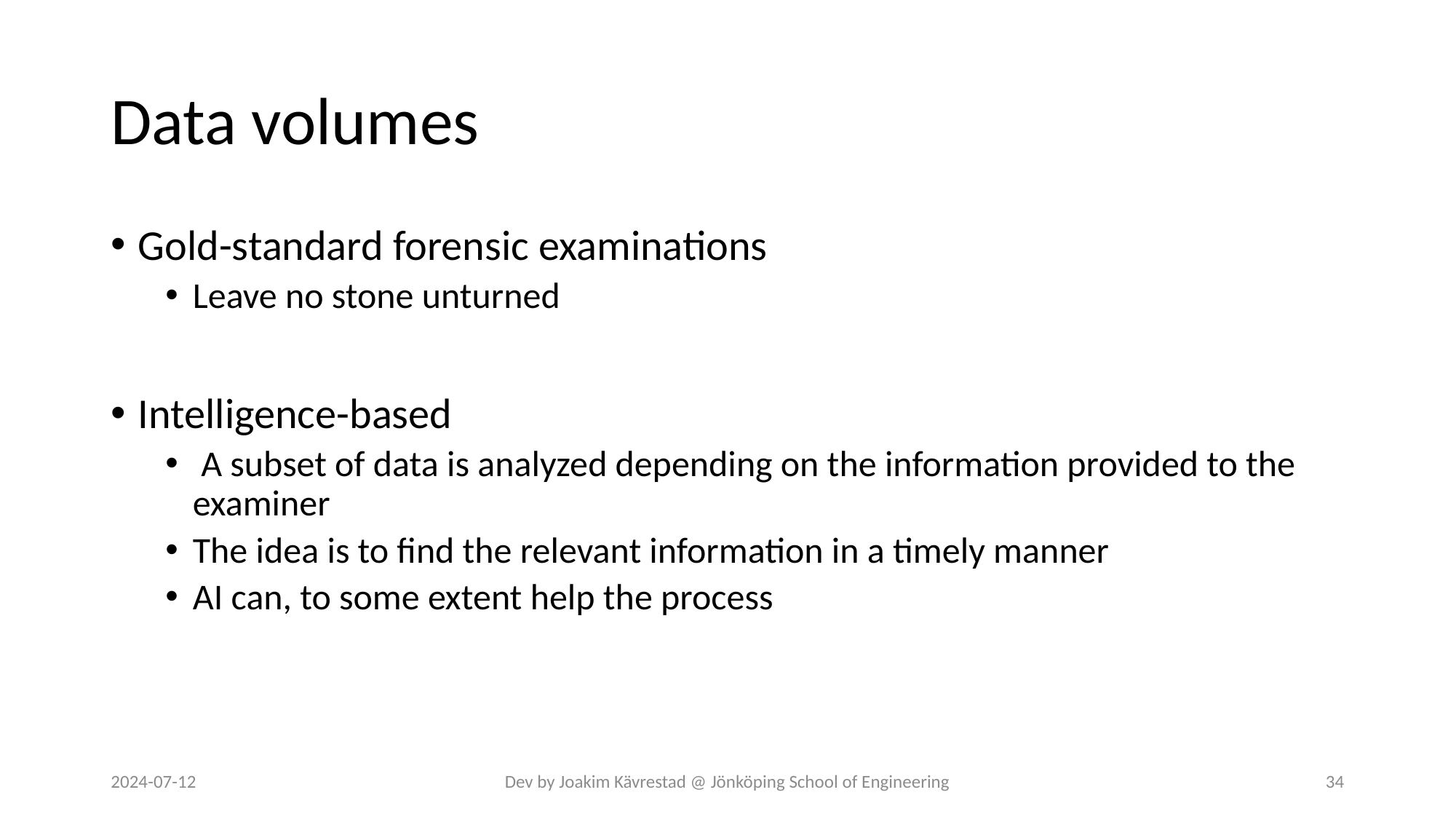

# Data volumes
Gold-standard forensic examinations
Leave no stone unturned

Intelligence-based
 A subset of data is analyzed depending on the information provided to the examiner
The idea is to find the relevant information in a timely manner
AI can, to some extent help the process

2024-07-12
Dev by Joakim Kävrestad @ Jönköping School of Engineering
34